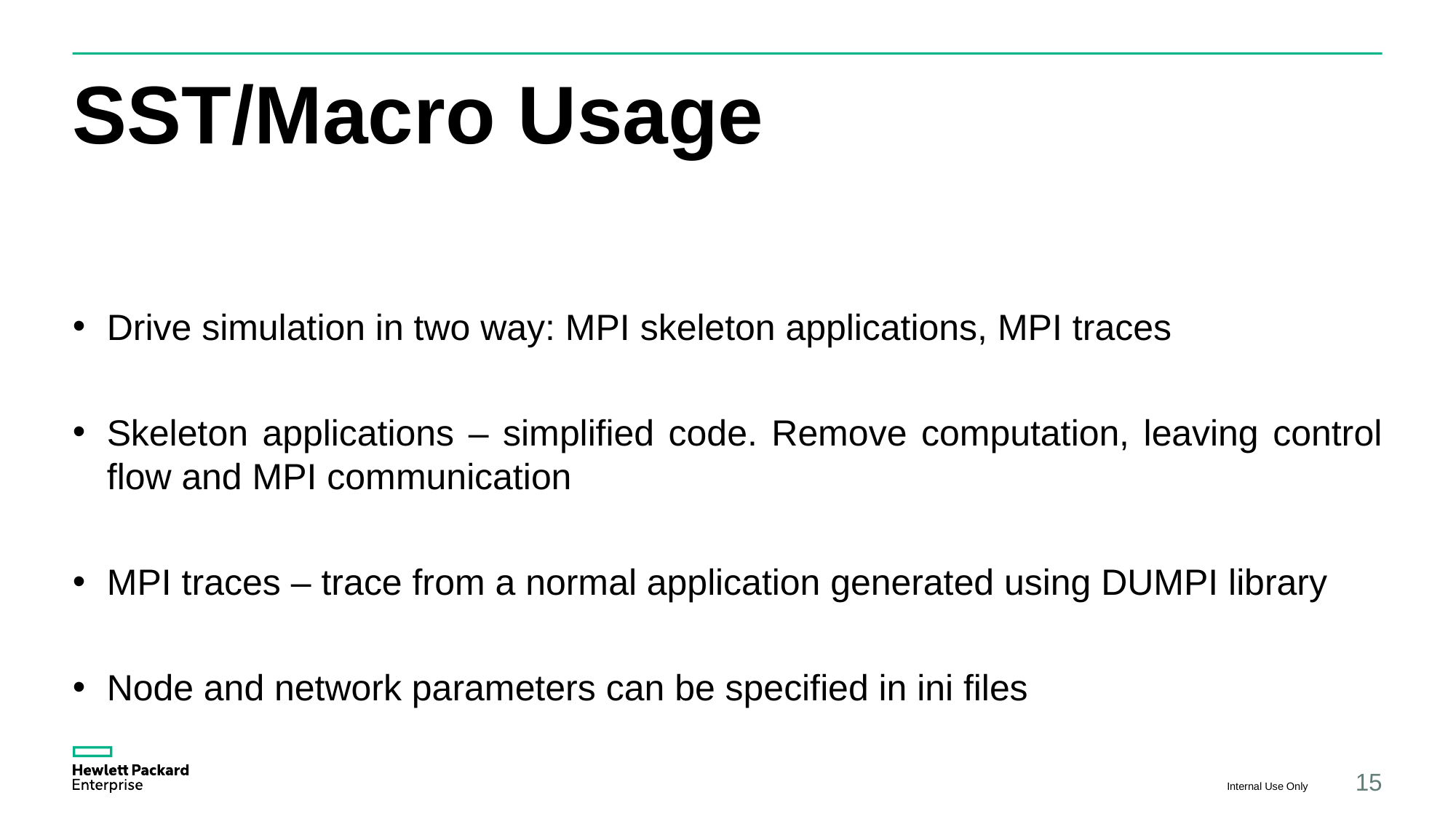

# SST/Macro Usage
Drive simulation in two way: MPI skeleton applications, MPI traces

Skeleton applications – simplified code. Remove computation, leaving control flow and MPI communication

MPI traces – trace from a normal application generated using DUMPI library

Node and network parameters can be specified in ini files
Internal Use Only
15